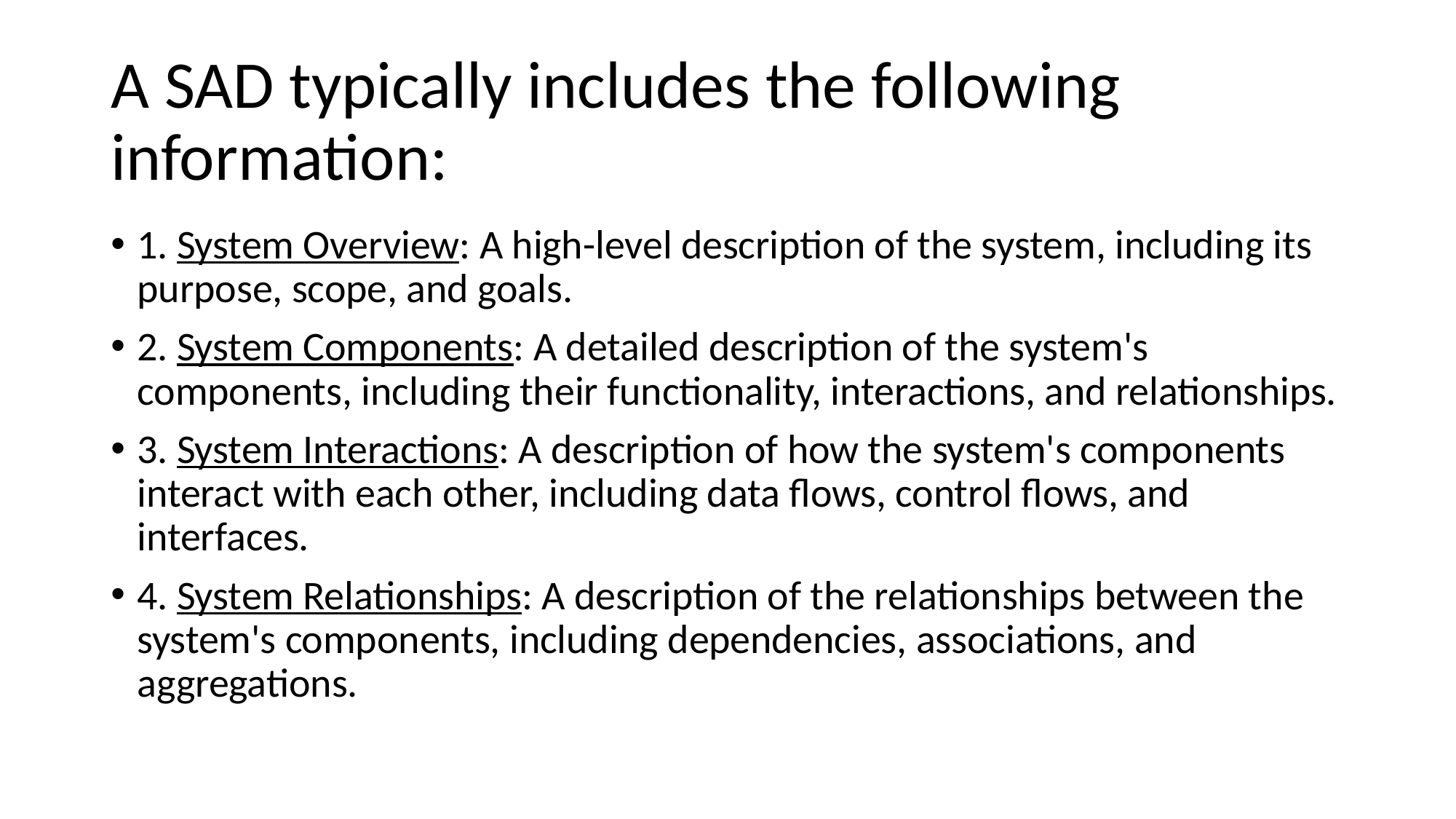

# A SAD typically includes the following information:
1. System Overview: A high-level description of the system, including its purpose, scope, and goals.
2. System Components: A detailed description of the system's components, including their functionality, interactions, and relationships.
3. System Interactions: A description of how the system's components interact with each other, including data flows, control flows, and interfaces.
4. System Relationships: A description of the relationships between the system's components, including dependencies, associations, and aggregations.